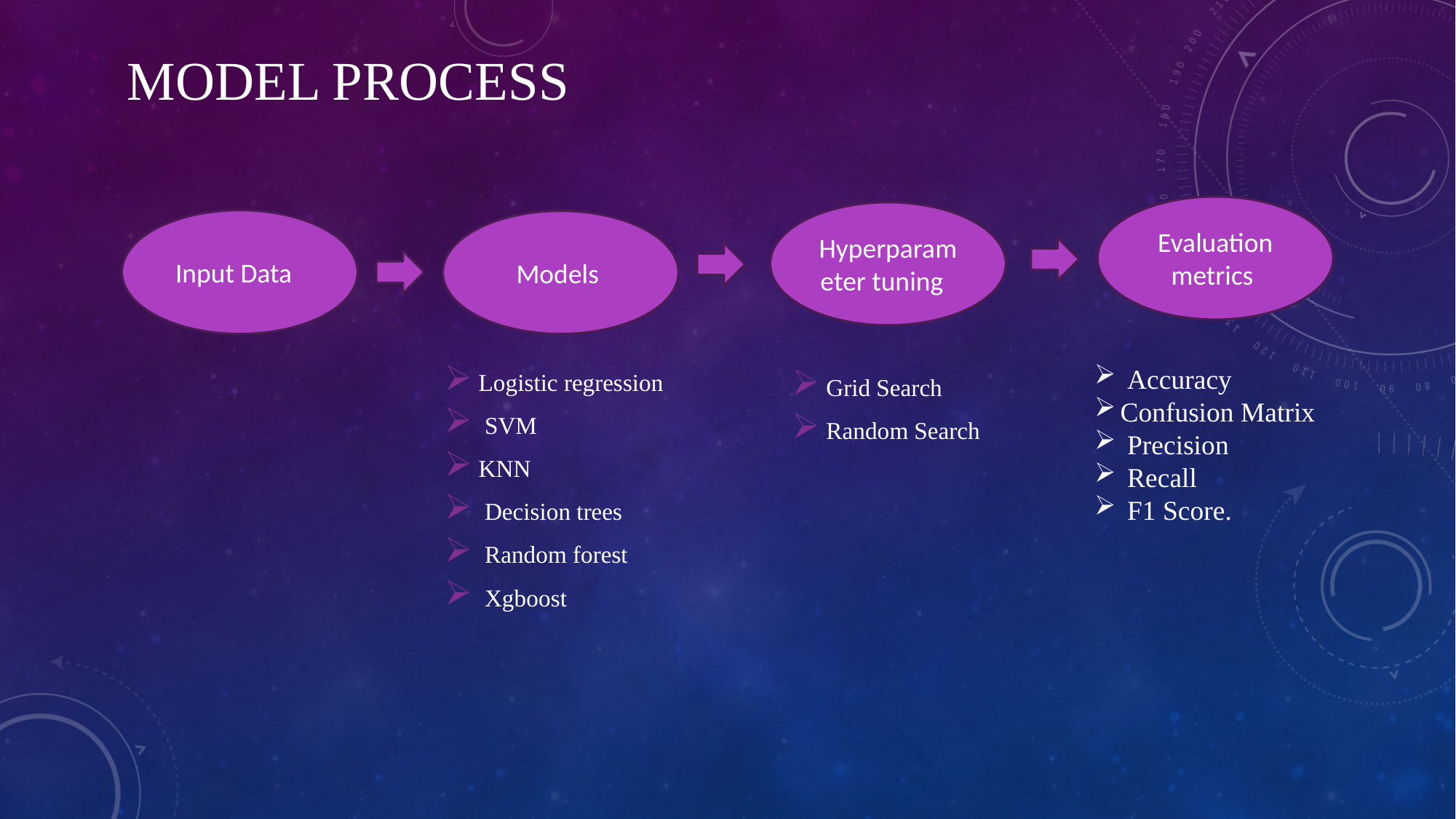

MODEL PROCESS
Evaluation metrics
Hyperparameter tuning
Input Data
Models

Logistic regression
 SVM
KNN
 Decision trees
 Random forest
 Xgboost
Grid Search
Random Search
 Accuracy
Confusion Matrix
 Precision
 Recall
 F1 Score.